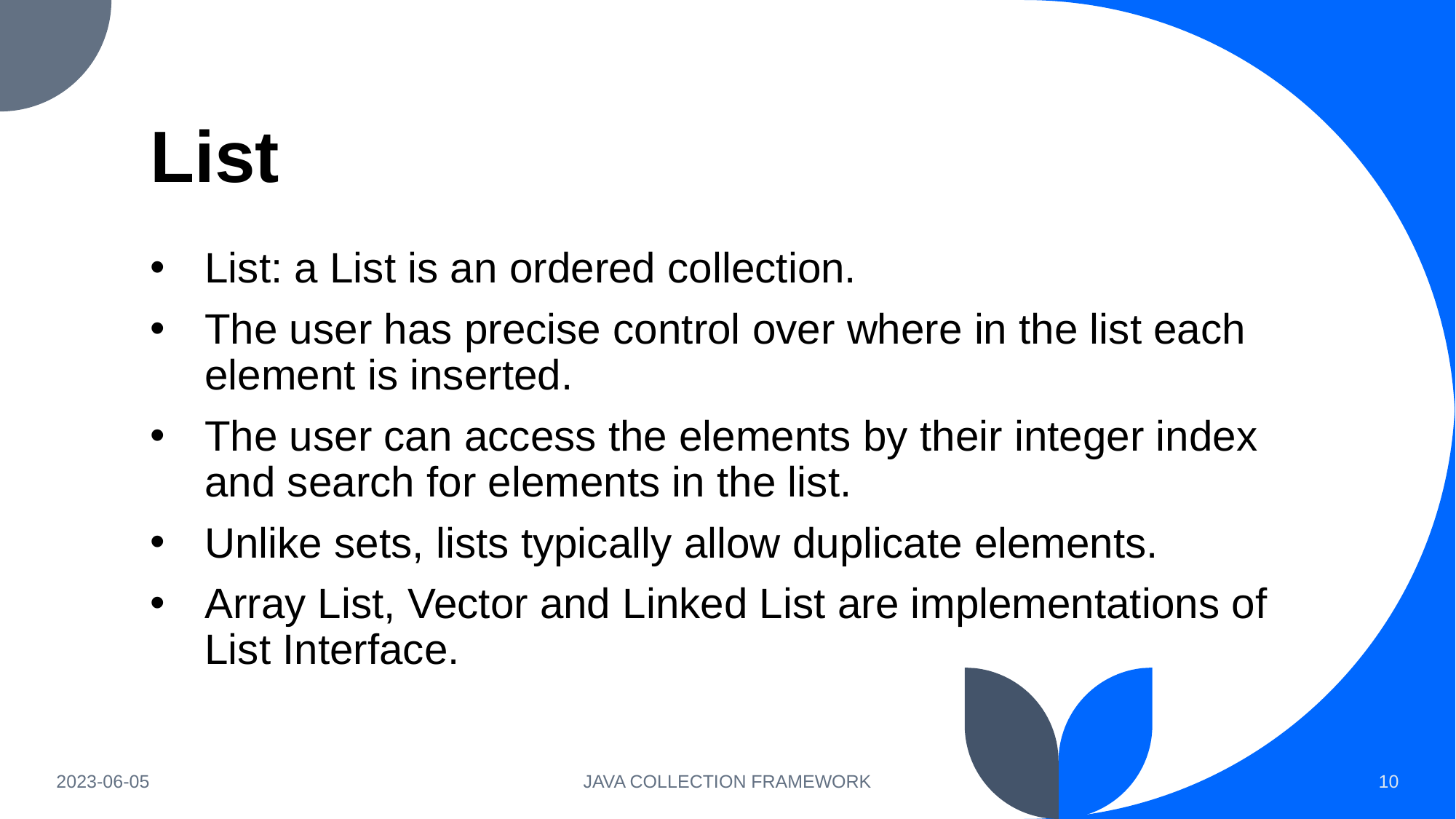

# List
List: a List is an ordered collection.
The user has precise control over where in the list each element is inserted.
The user can access the elements by their integer index and search for elements in the list.
Unlike sets, lists typically allow duplicate elements.
Array List, Vector and Linked List are implementations of List Interface.
2023-06-05
JAVA COLLECTION FRAMEWORK
10